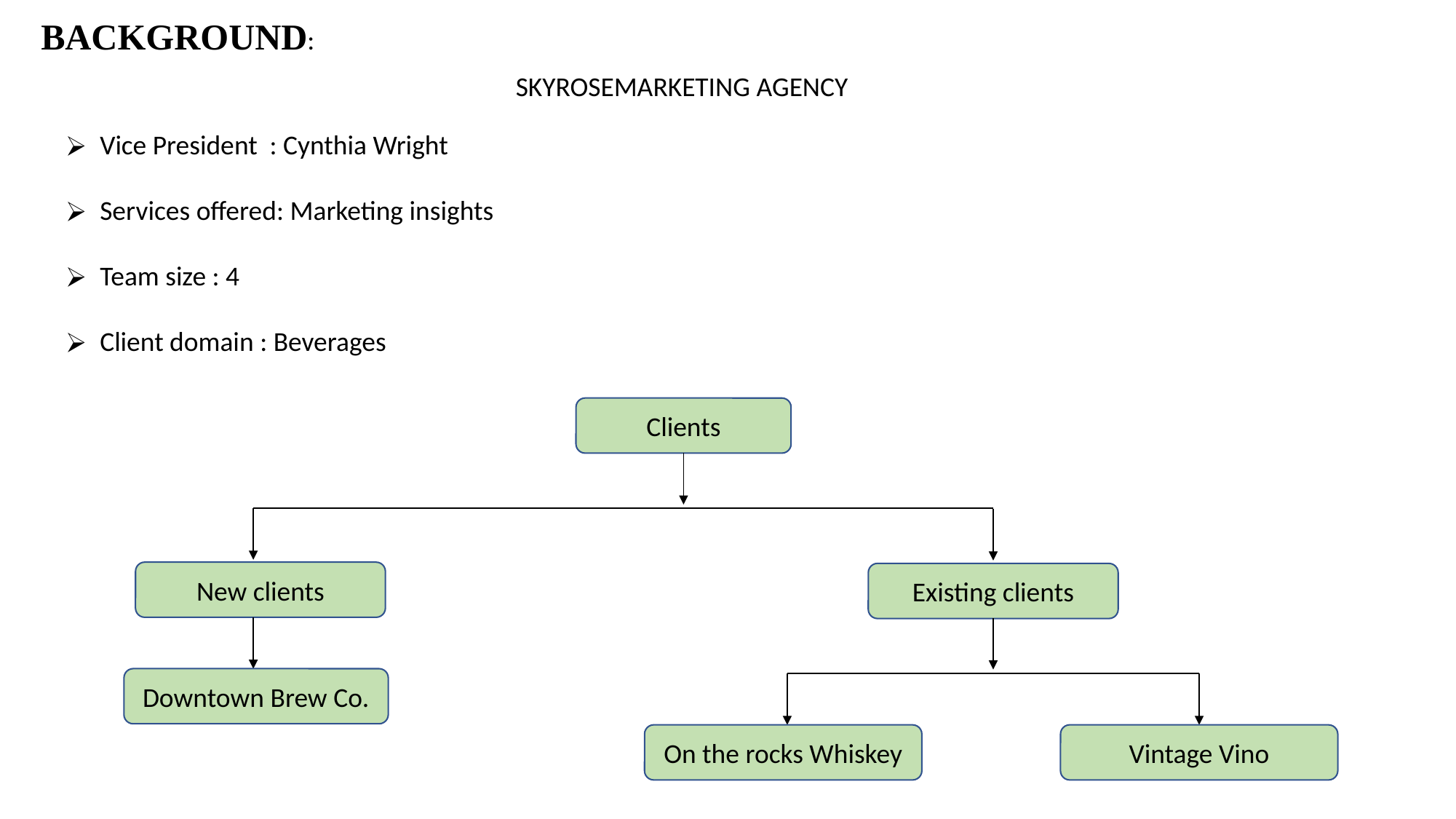

BACKGROUND:
SKYROSEMARKETING AGENCY

Vice President  : Cynthia Wright

Services offered: Marketing insights

Team size : 4

Client domain : Beverages

Clients
New clients
Existing clients
Downtown Brew Co.
On the rocks Whiskey
Vintage Vino